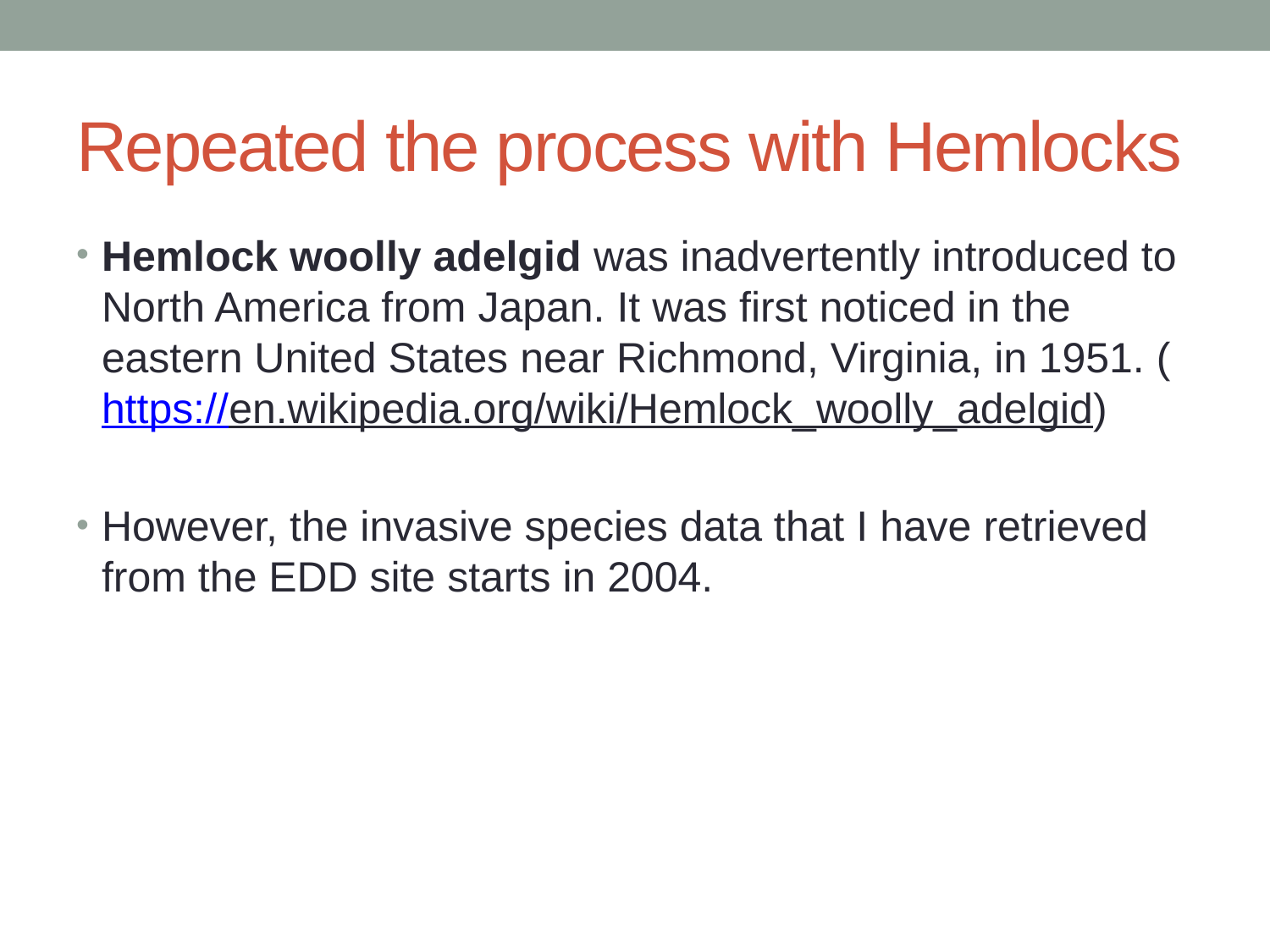

# Repeated the process with Hemlocks
Hemlock woolly adelgid was inadvertently introduced to North America from Japan. It was first noticed in the eastern United States near Richmond, Virginia, in 1951. (https://en.wikipedia.org/wiki/Hemlock_woolly_adelgid)

However, the invasive species data that I have retrieved from the EDD site starts in 2004.